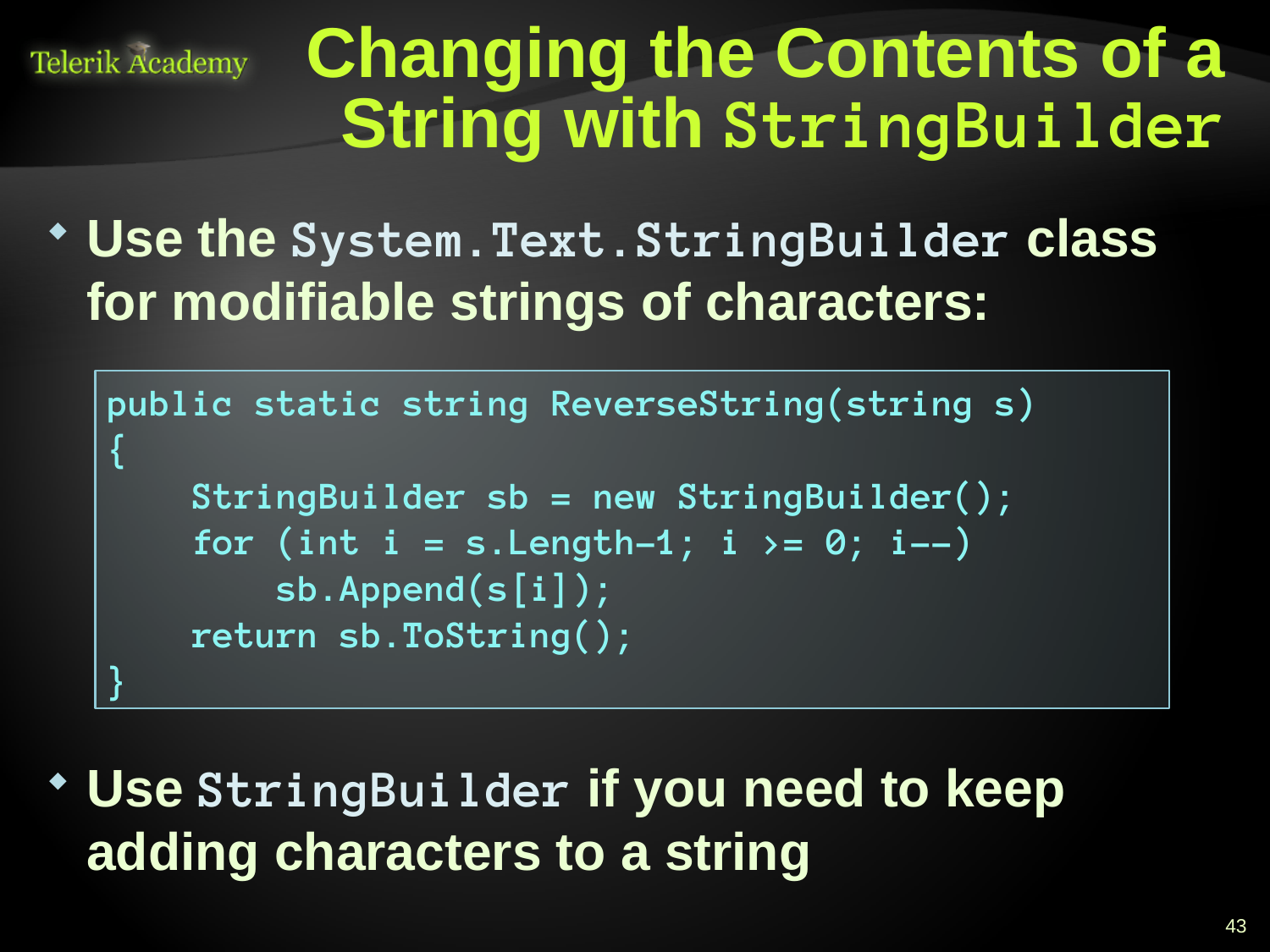

# Changing the Contents of a String with StringBuilder
Use the System.Text.StringBuilder class for modifiable strings of characters:

Use StringBuilder if you need to keep adding characters to a string
public static string ReverseString(string s)
{
    StringBuilder sb = new StringBuilder();
    for (int i = s.Length-1; i >= 0; i--)
        sb.Append(s[i]);
    return sb.ToString();
}
43